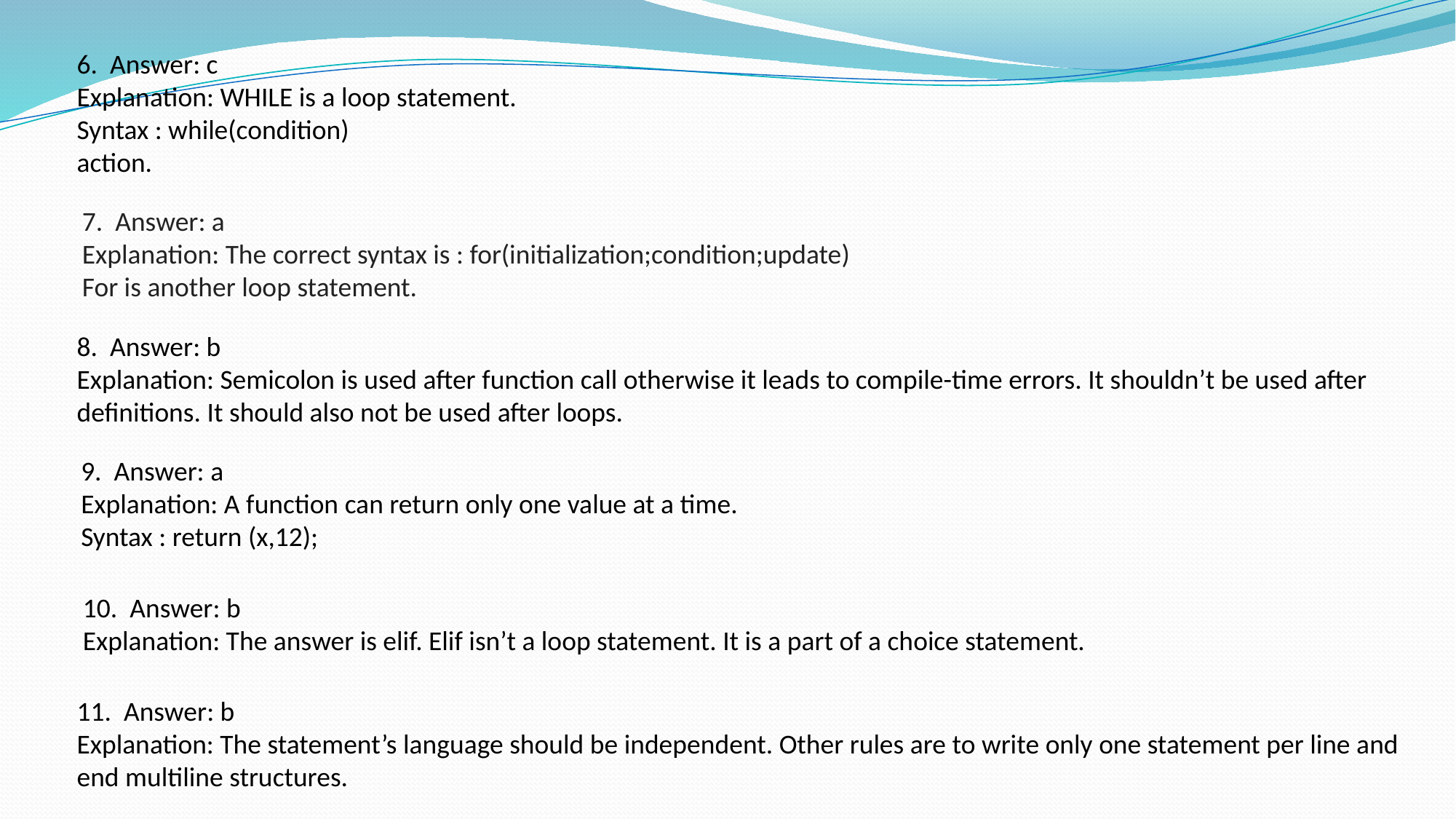

6.  Answer: c
Explanation: WHILE is a loop statement.
Syntax : while(condition)
action.
7.  Answer: a
Explanation: The correct syntax is : for(initialization;condition;update)
For is another loop statement.
8.  Answer: b
Explanation: Semicolon is used after function call otherwise it leads to compile-time errors. It shouldn’t be used after definitions. It should also not be used after loops.
9.  Answer: a
Explanation: A function can return only one value at a time.
Syntax : return (x,12);
10.  Answer: b
Explanation: The answer is elif. Elif isn’t a loop statement. It is a part of a choice statement.
11.  Answer: b
Explanation: The statement’s language should be independent. Other rules are to write only one statement per line and end multiline structures.